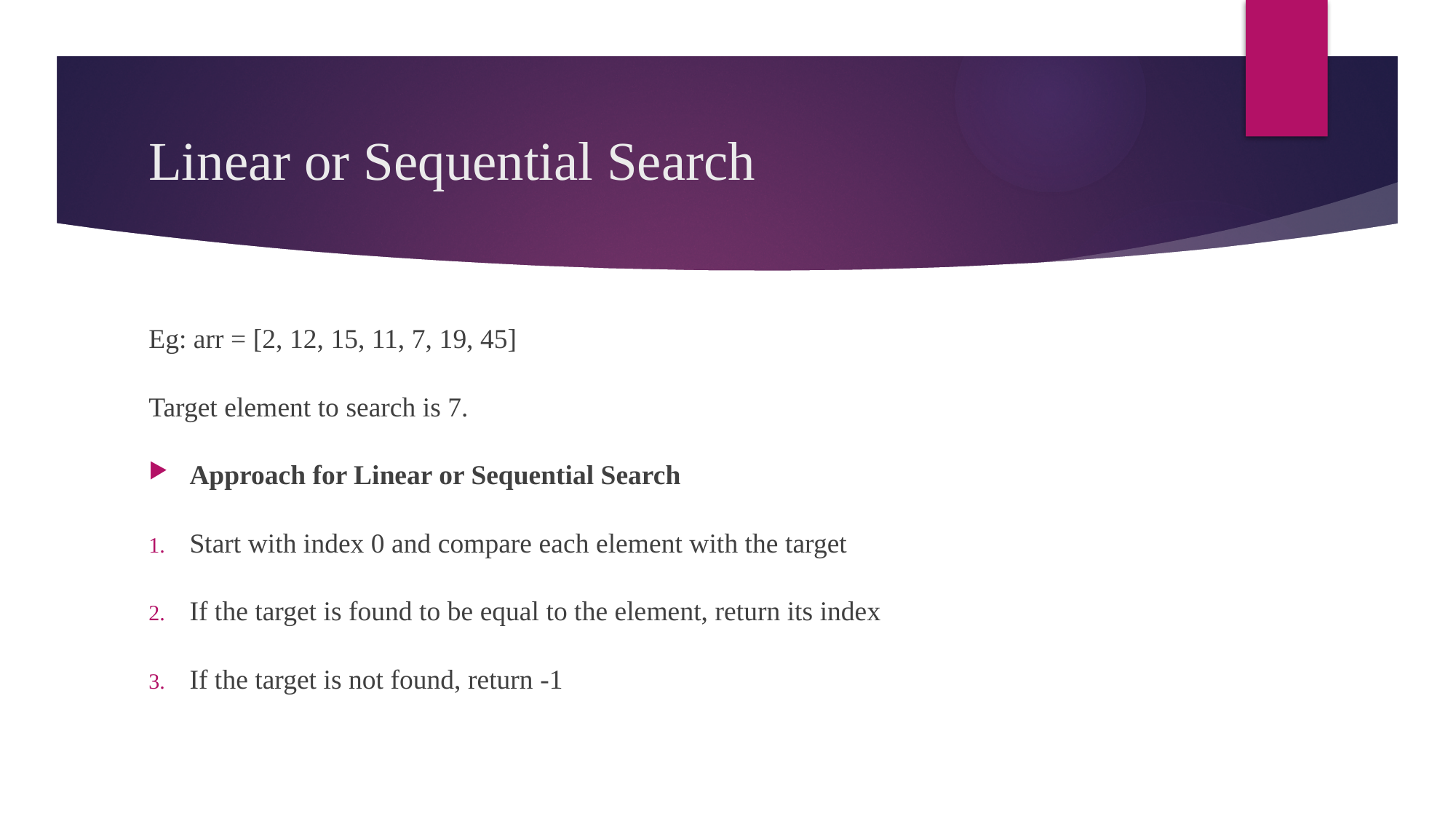

# Linear or Sequential Search
Eg: arr = [2, 12, 15, 11, 7, 19, 45]
Target element to search is 7.
Approach for Linear or Sequential Search
Start with index 0 and compare each element with the target
If the target is found to be equal to the element, return its index
If the target is not found, return -1